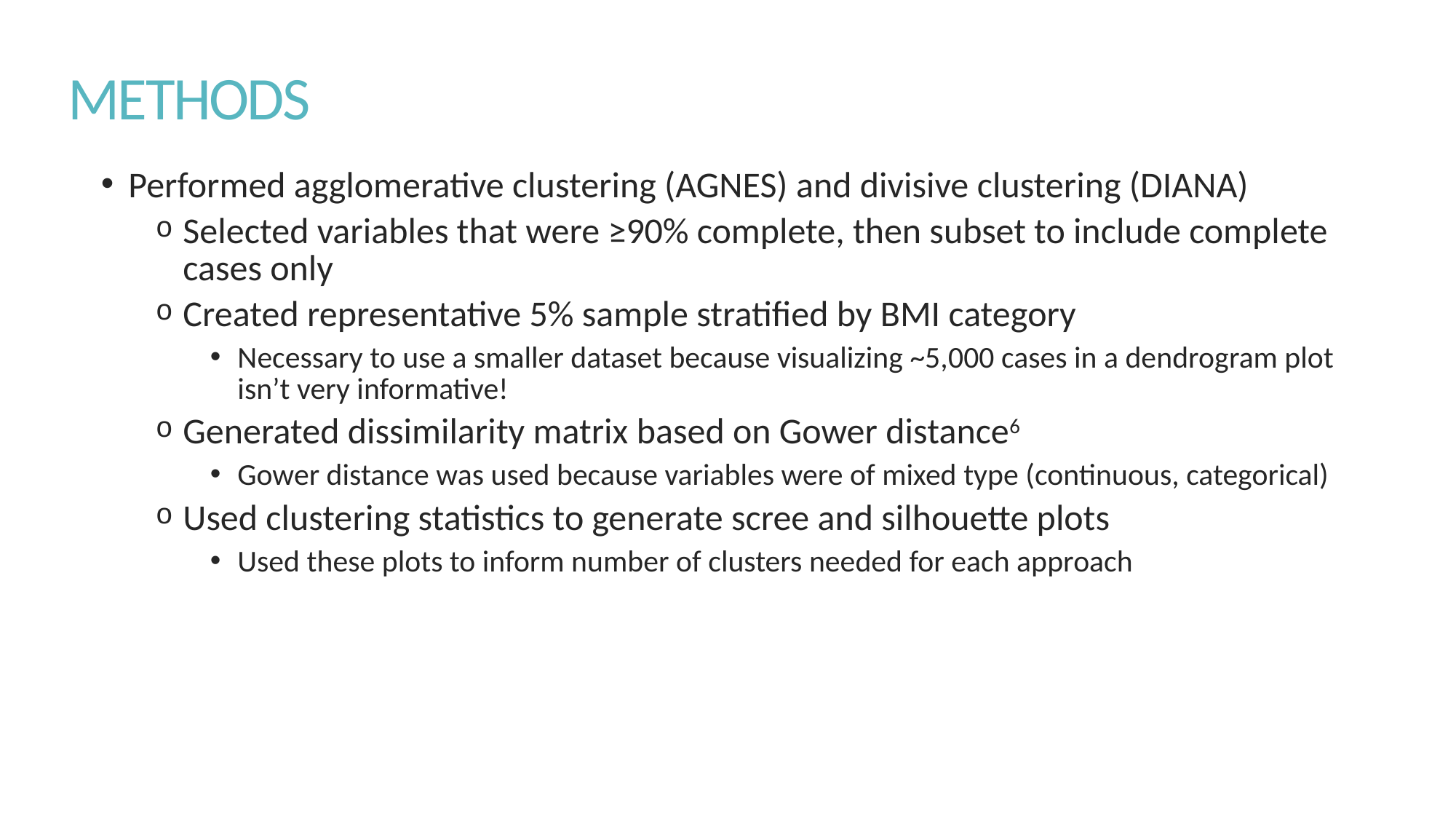

# METHODS
Performed agglomerative clustering (AGNES) and divisive clustering (DIANA)
Selected variables that were ≥90% complete, then subset to include complete cases only
Created representative 5% sample stratified by BMI category
Necessary to use a smaller dataset because visualizing ~5,000 cases in a dendrogram plot isn’t very informative!
Generated dissimilarity matrix based on Gower distance6
Gower distance was used because variables were of mixed type (continuous, categorical)
Used clustering statistics to generate scree and silhouette plots
Used these plots to inform number of clusters needed for each approach